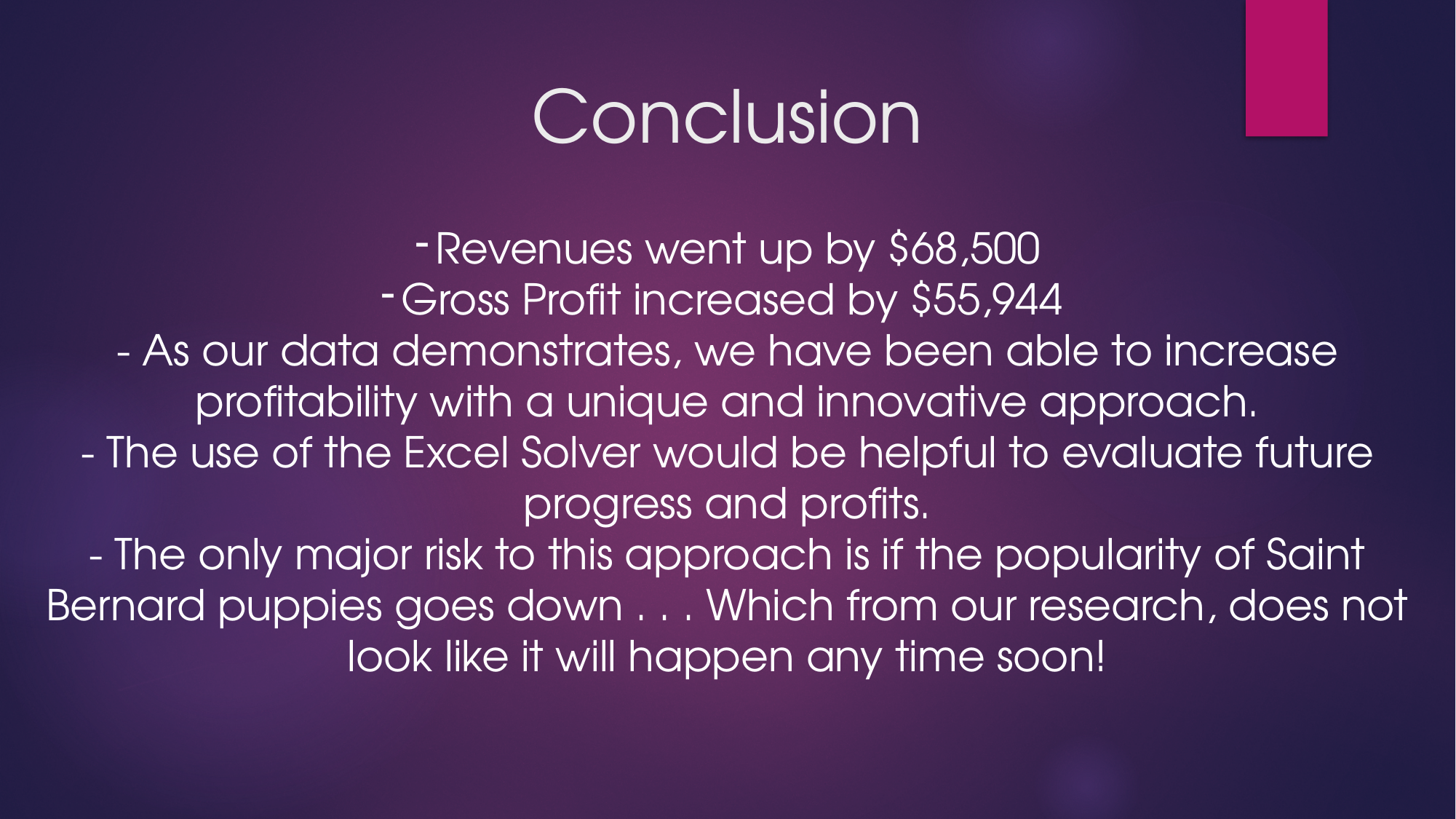

# Conclusion
Revenues went up by $68,500
Gross Profit increased by $55,944
- As our data demonstrates, we have been able to increase profitability with a unique and innovative approach.
- The use of the Excel Solver would be helpful to evaluate future progress and profits.
- The only major risk to this approach is if the popularity of Saint Bernard puppies goes down . . . Which from our research, does not look like it will happen any time soon!